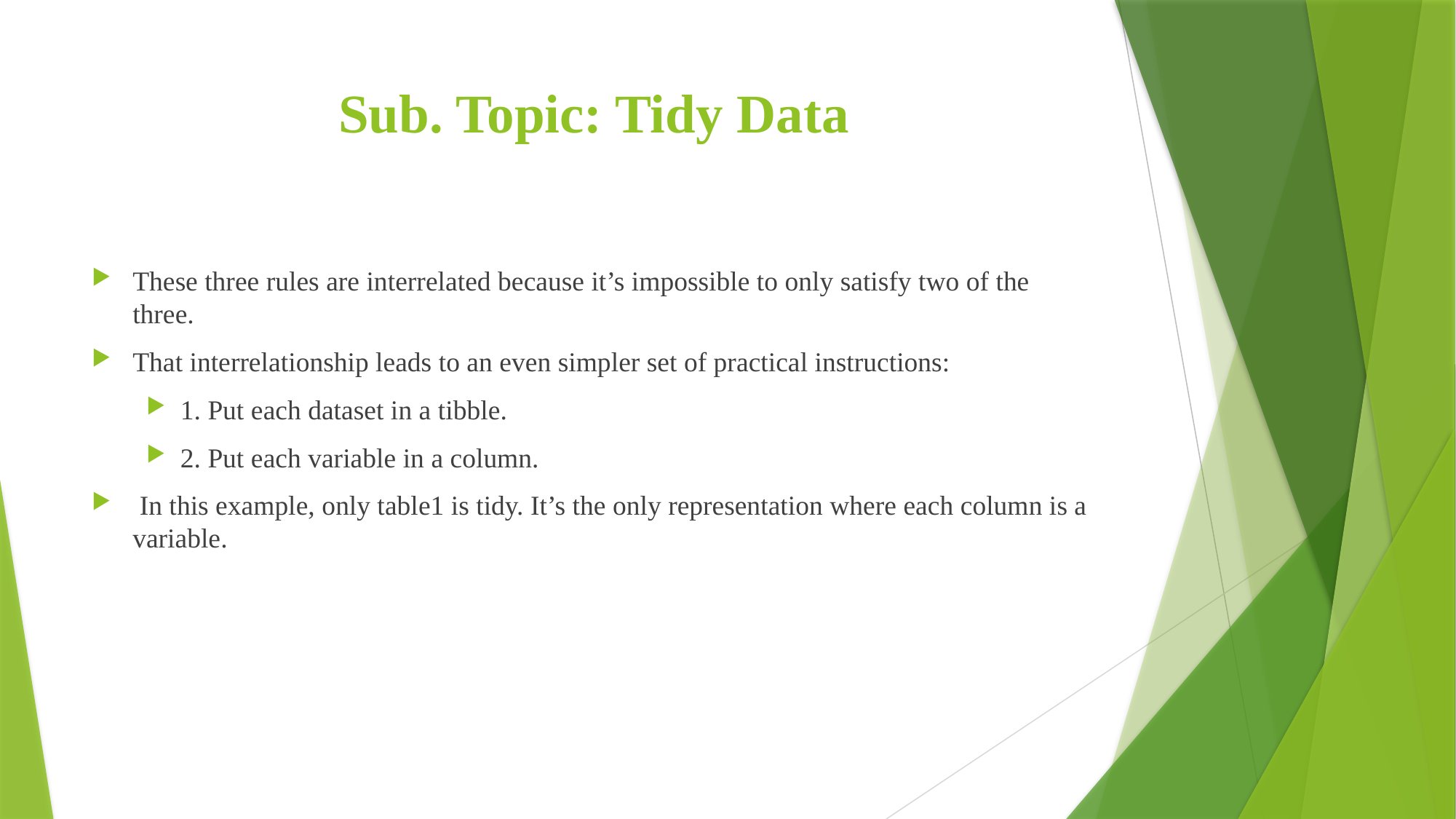

# Sub. Topic: Tidy Data
These three rules are interrelated because it’s impossible to only satisfy two of the three.
That interrelationship leads to an even simpler set of practical instructions:
1. Put each dataset in a tibble.
2. Put each variable in a column.
 In this example, only table1 is tidy. It’s the only representation where each column is a variable.